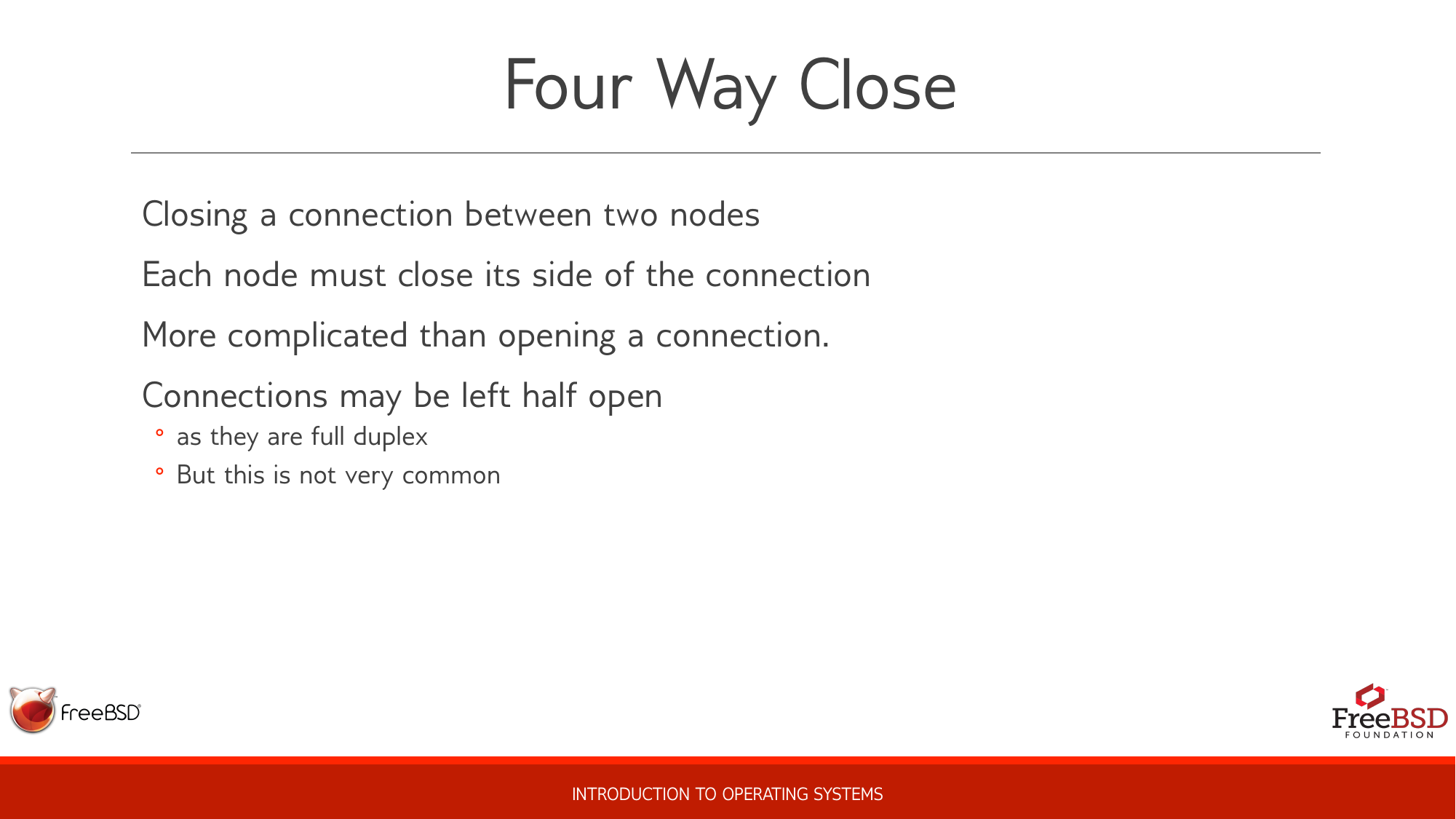

Closing a connection between two nodes
Each node must close its side of the connection
More complicated than opening a connection.
Connections may be left half open
as they are full duplex
But this is not very common
# Four Way Close
Introduction to Operating Systems